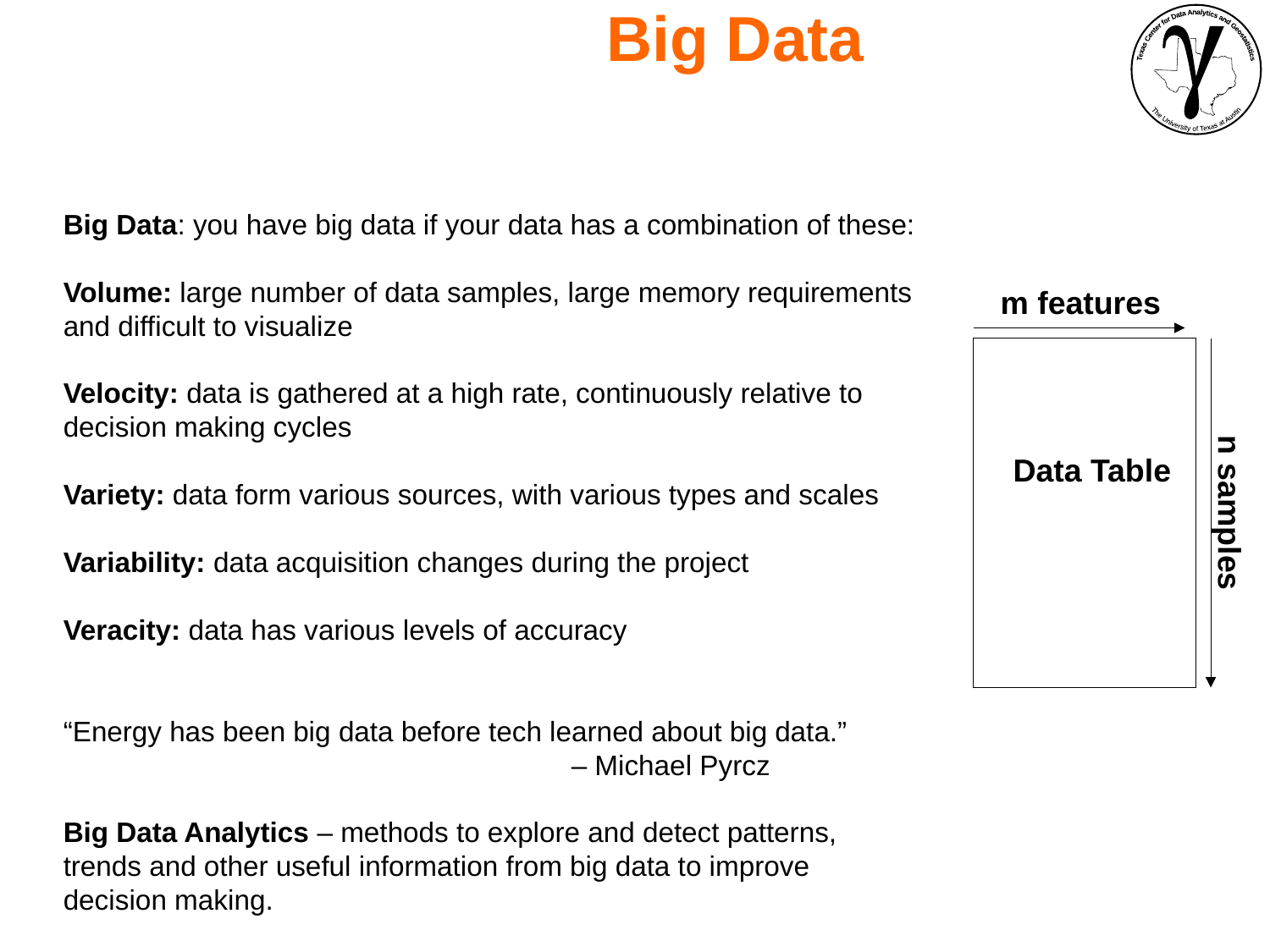

Big Data

Big Data: you have big data if your data has a combination of these:

Volume: large number of data samples, large memory requirements and difficult to visualize

Velocity: data is gathered at a high rate, continuously relative to decision making cycles

Variety: data form various sources, with various types and scales

Variability: data acquisition changes during the project

Veracity: data has various levels of accuracy

“Energy has been big data before tech learned about big data.”                         				– Michael Pyrcz

Big Data Analytics – methods to explore and detect patterns, trends and other useful information from big data to improve decision making.
m features

Data Table
n samples